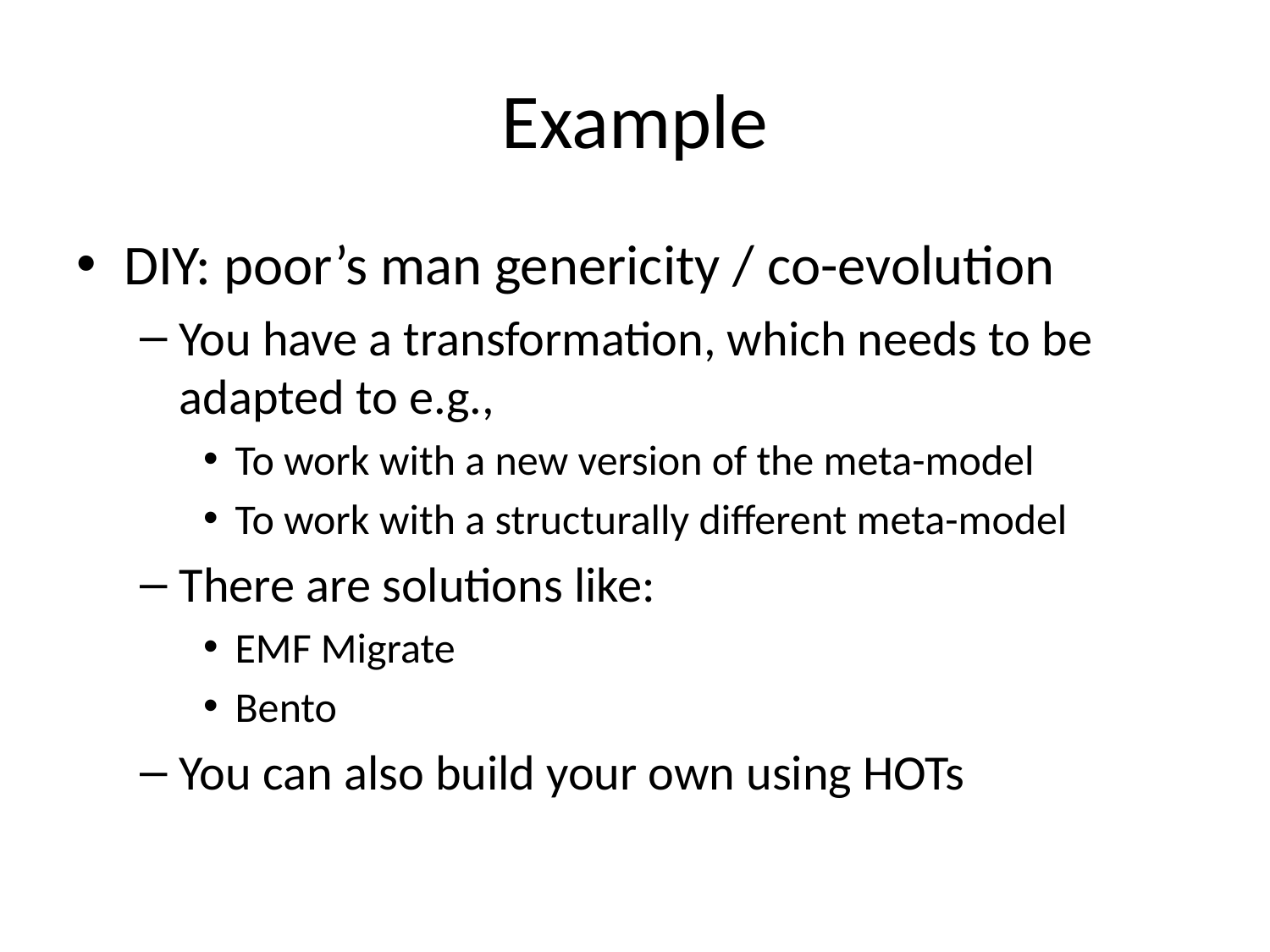

# Example
DIY: poor’s man genericity / co-evolution
You have a transformation, which needs to be adapted to e.g.,
To work with a new version of the meta-model
To work with a structurally different meta-model
There are solutions like:
EMF Migrate
Bento
You can also build your own using HOTs